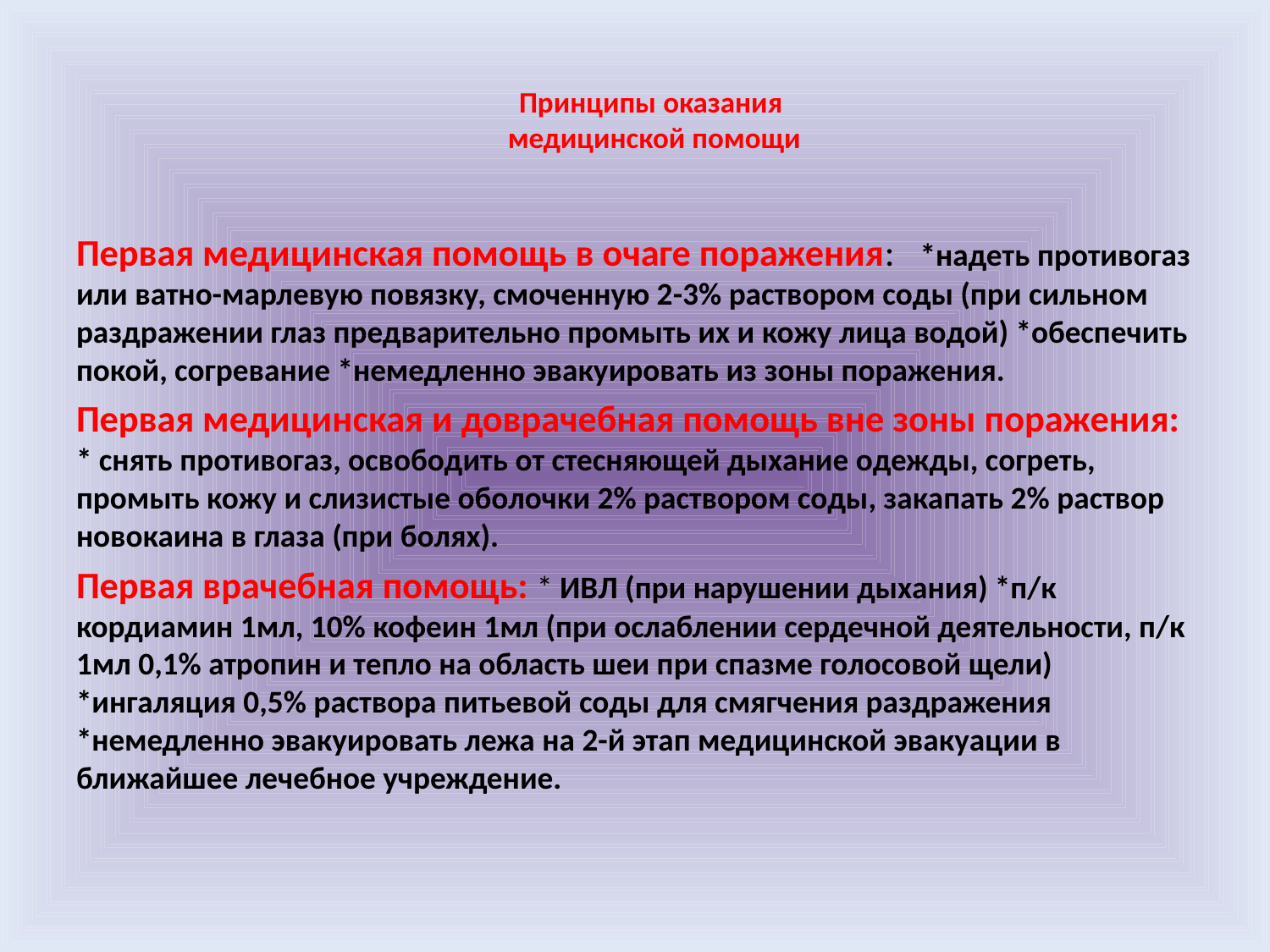

# Принципы оказания медицинской помощи
Первая медицинская помощь в очаге поражения:   *надеть противогаз или ватно-марлевую повязку, смоченную 2-3% раствором соды (при сильном раздражении глаз предварительно промыть их и кожу лица водой) *обеспечить покой, согревание *немедленно эвакуировать из зоны поражения.
Первая медицинская и доврачебная помощь вне зоны поражения: * снять противогаз, освободить от стесняющей дыхание одежды, согреть, промыть кожу и слизистые оболочки 2% раствором соды, закапать 2% раствор новокаина в глаза (при болях).
Первая врачебная помощь: * ИВЛ (при нарушении дыхания) *п/к кордиамин 1мл, 10% кофеин 1мл (при ослаблении сердечной деятельности, п/к 1мл 0,1% атропин и тепло на область шеи при спазме голосовой щели) *ингаляция 0,5% раствора питьевой соды для смягчения раздражения *немедленно эвакуировать лежа на 2-й этап медицинской эвакуации в ближайшее лечебное учреждение.